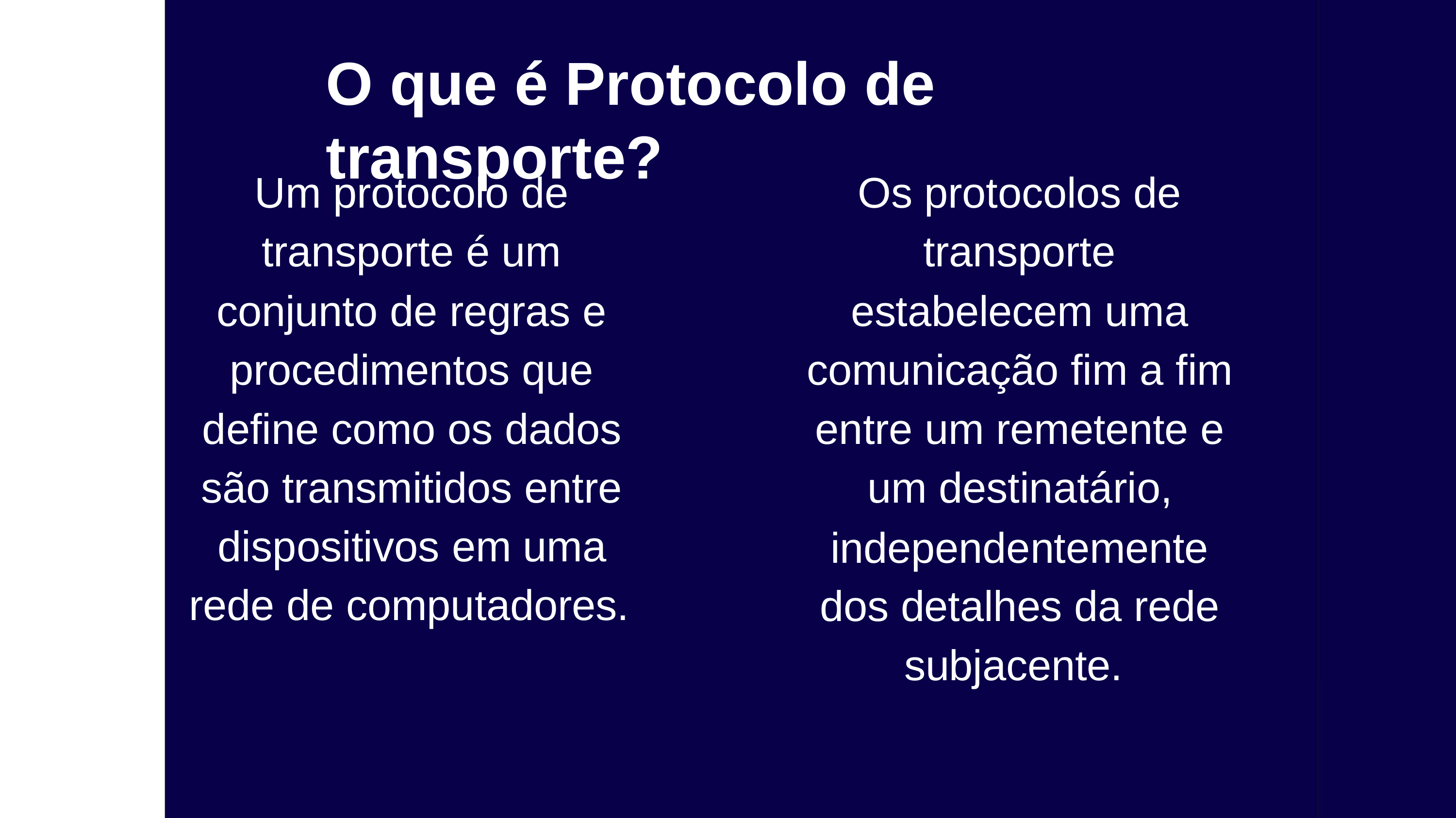

O que é Protocolo de transporte?
Um protocolo de
transporte é um
Os protocolos de
transporte
conjunto de regras e
procedimentos que
define como os dados
são transmitidos entre
dispositivos em uma
rede de computadores.
estabelecem uma
comunicação fim a fim
entre um remetente e
um destinatário,
independentemente
dos detalhes da rede
subjacente.